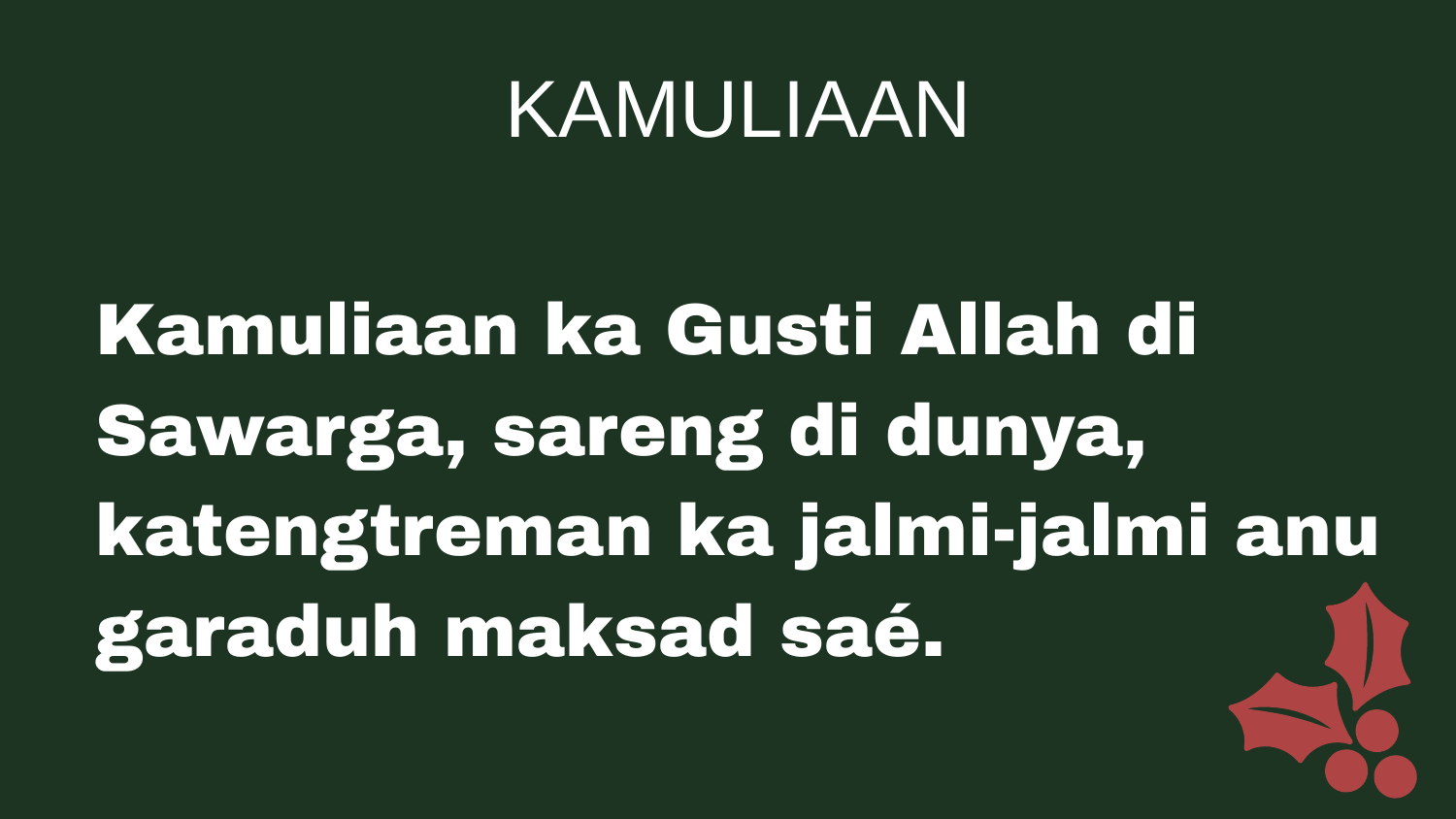

KAMULIAAN
Kamuliaan ka Gusti Allah di Sawarga, sareng di dunya, katengtreman ka jalmi-jalmi anu garaduh maksad saé.